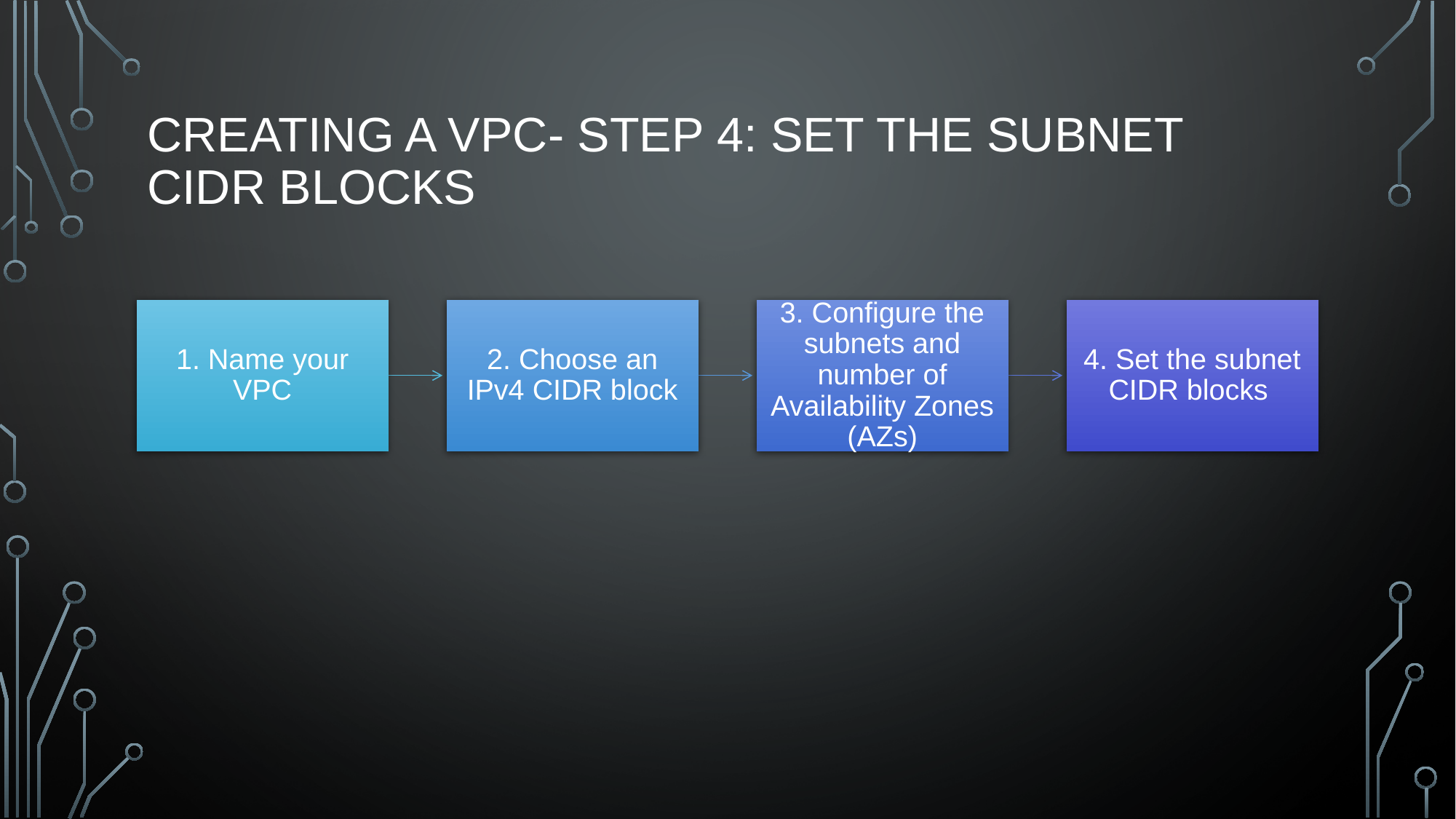

# Creating a VPC- Step 4: Set the subnet CIDR Blocks
1. Name your VPC
2. Choose an IPv4 CIDR block
3. Configure the subnets and number of Availability Zones (AZs)
4. Set the subnet CIDR blocks